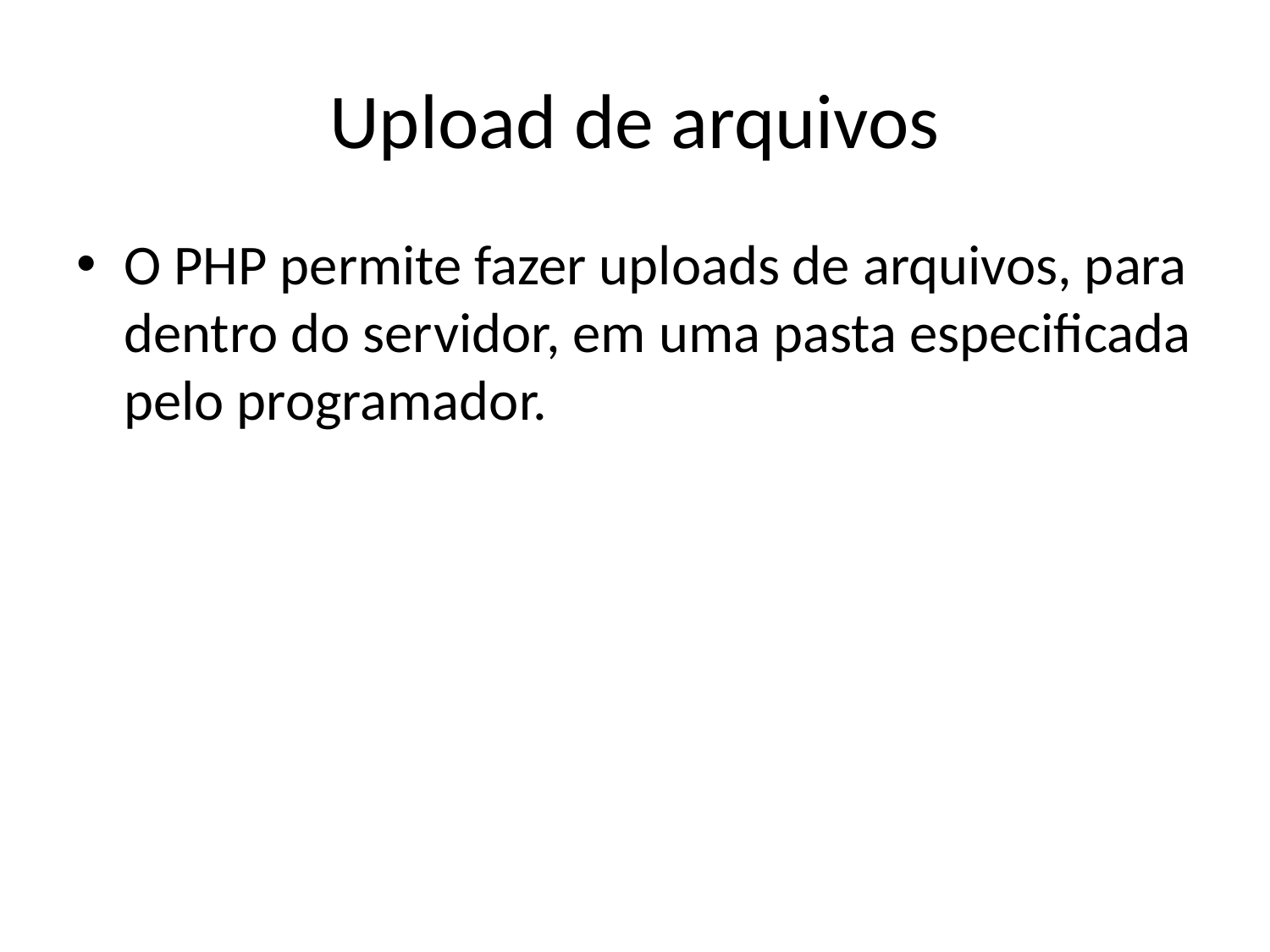

# Upload de arquivos
O PHP permite fazer uploads de arquivos, para dentro do servidor, em uma pasta especificada pelo programador.